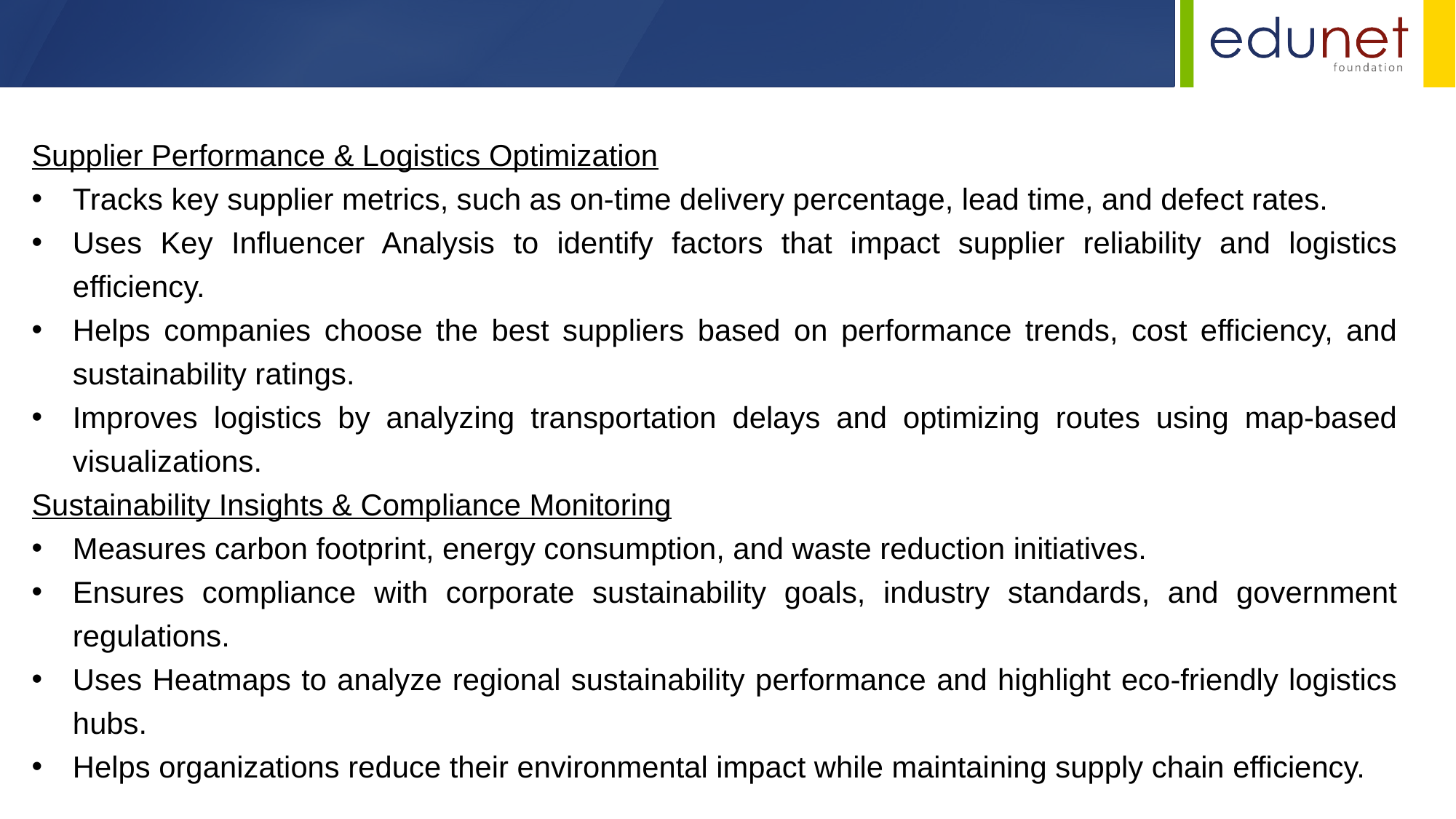

Supplier Performance & Logistics Optimization
Tracks key supplier metrics, such as on-time delivery percentage, lead time, and defect rates.
Uses Key Influencer Analysis to identify factors that impact supplier reliability and logistics efficiency.
Helps companies choose the best suppliers based on performance trends, cost efficiency, and sustainability ratings.
Improves logistics by analyzing transportation delays and optimizing routes using map-based visualizations.
Sustainability Insights & Compliance Monitoring
Measures carbon footprint, energy consumption, and waste reduction initiatives.
Ensures compliance with corporate sustainability goals, industry standards, and government regulations.
Uses Heatmaps to analyze regional sustainability performance and highlight eco-friendly logistics hubs.
Helps organizations reduce their environmental impact while maintaining supply chain efficiency.